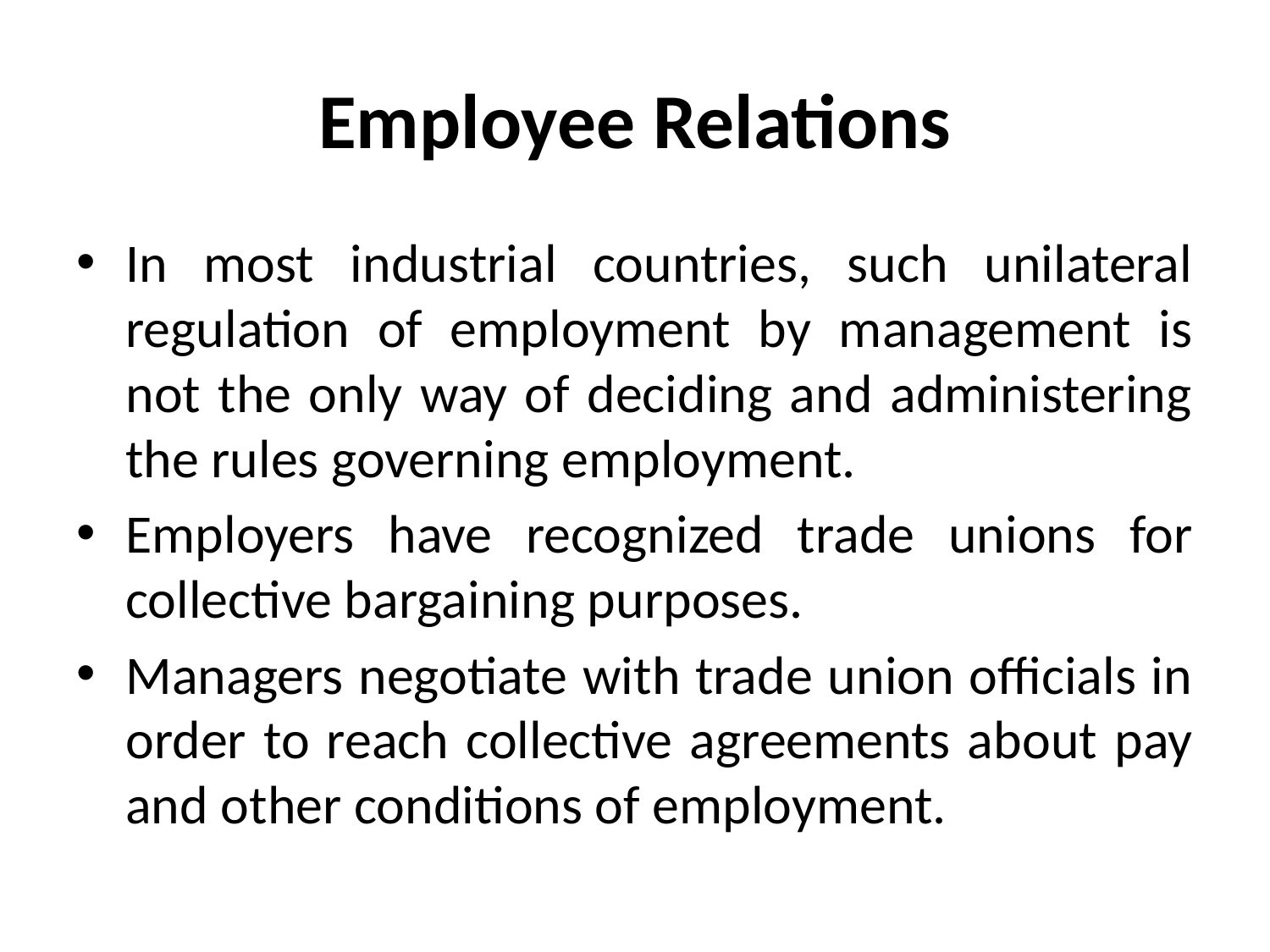

# Employee Relations
In most industrial countries, such unilateral regulation of employment by management is not the only way of deciding and administering the rules governing employment.
Employers have recognized trade unions for collective bargaining purposes.
Managers negotiate with trade union officials in order to reach collective agreements about pay and other conditions of employment.